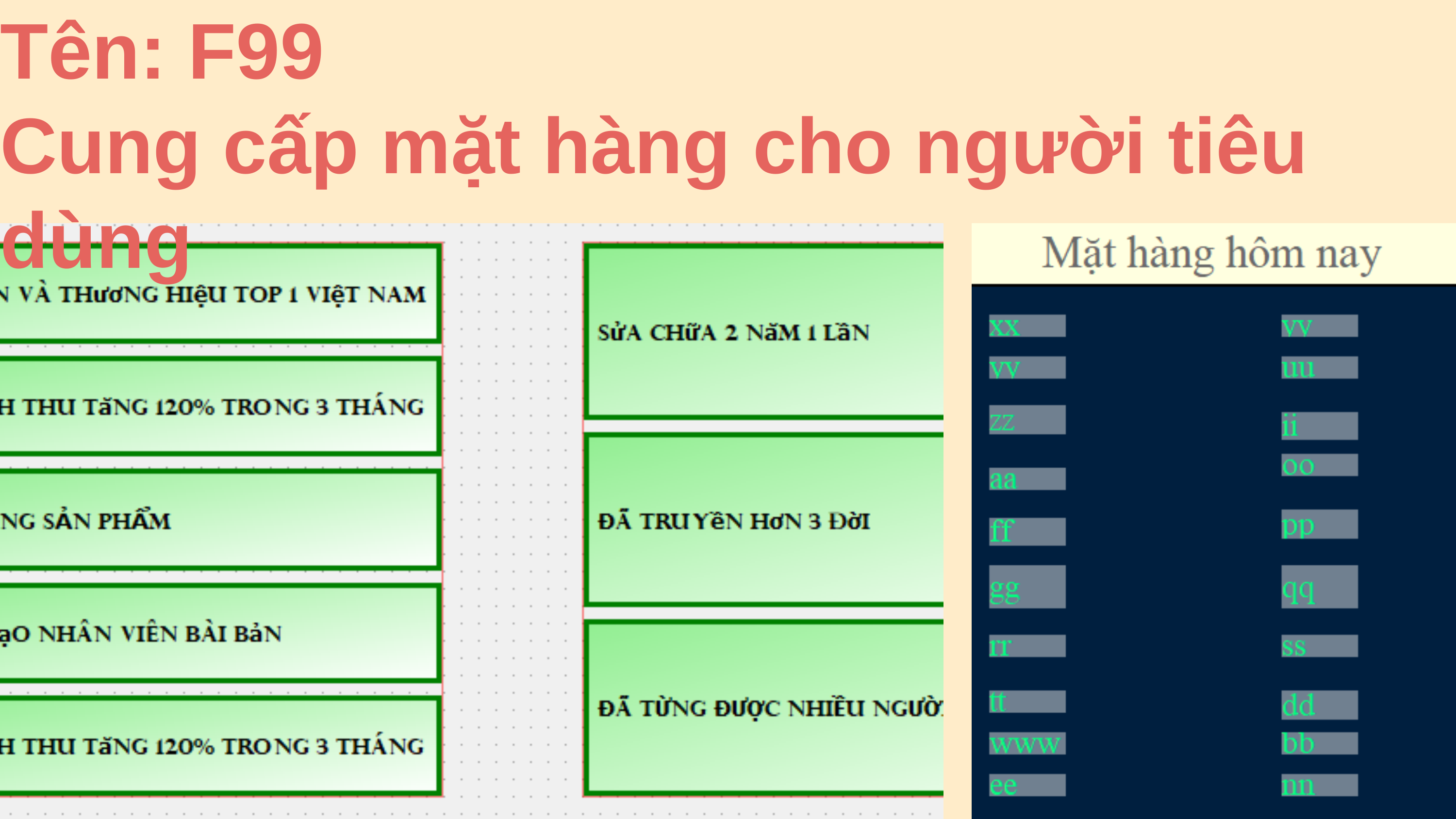

Tên: F99
Cung cấp mặt hàng cho người tiêu dùng